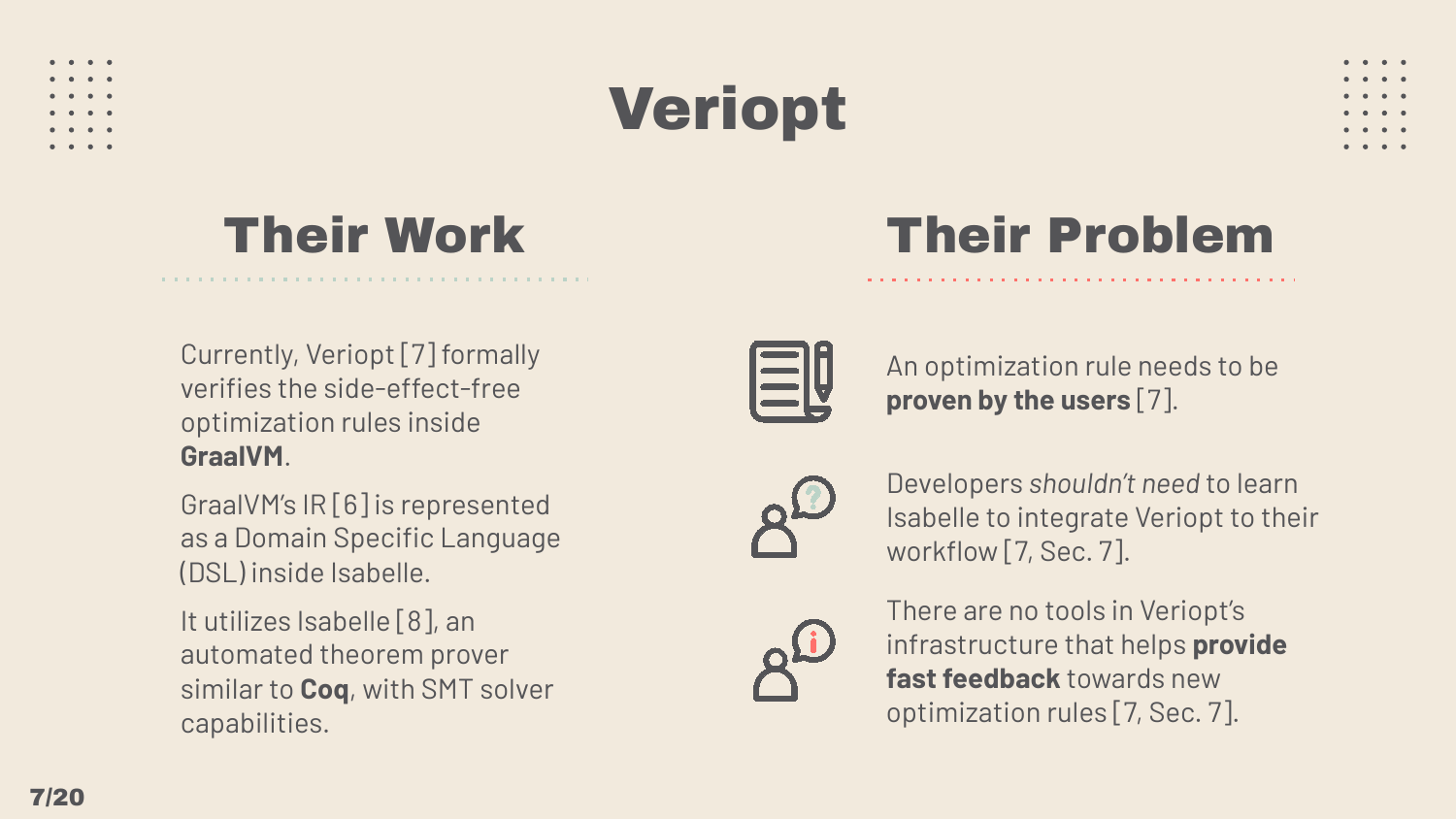

# Veriopt
Their Work
Their Problem
Currently, Veriopt [7] formally verifies the side-effect-free optimization rules inside GraalVM.

GraalVM’s IR [6] is represented as a Domain Specific Language (DSL) inside Isabelle.

It utilizes Isabelle [8], an automated theorem prover similar to Coq, with SMT solver capabilities.
An optimization rule needs to be proven by the users [7].

Developers shouldn’t need to learn Isabelle to integrate Veriopt to their workflow [7, Sec. 7].

There are no tools in Veriopt’s infrastructure that helps provide fast feedback towards new optimization rules [7, Sec. 7].

7/20